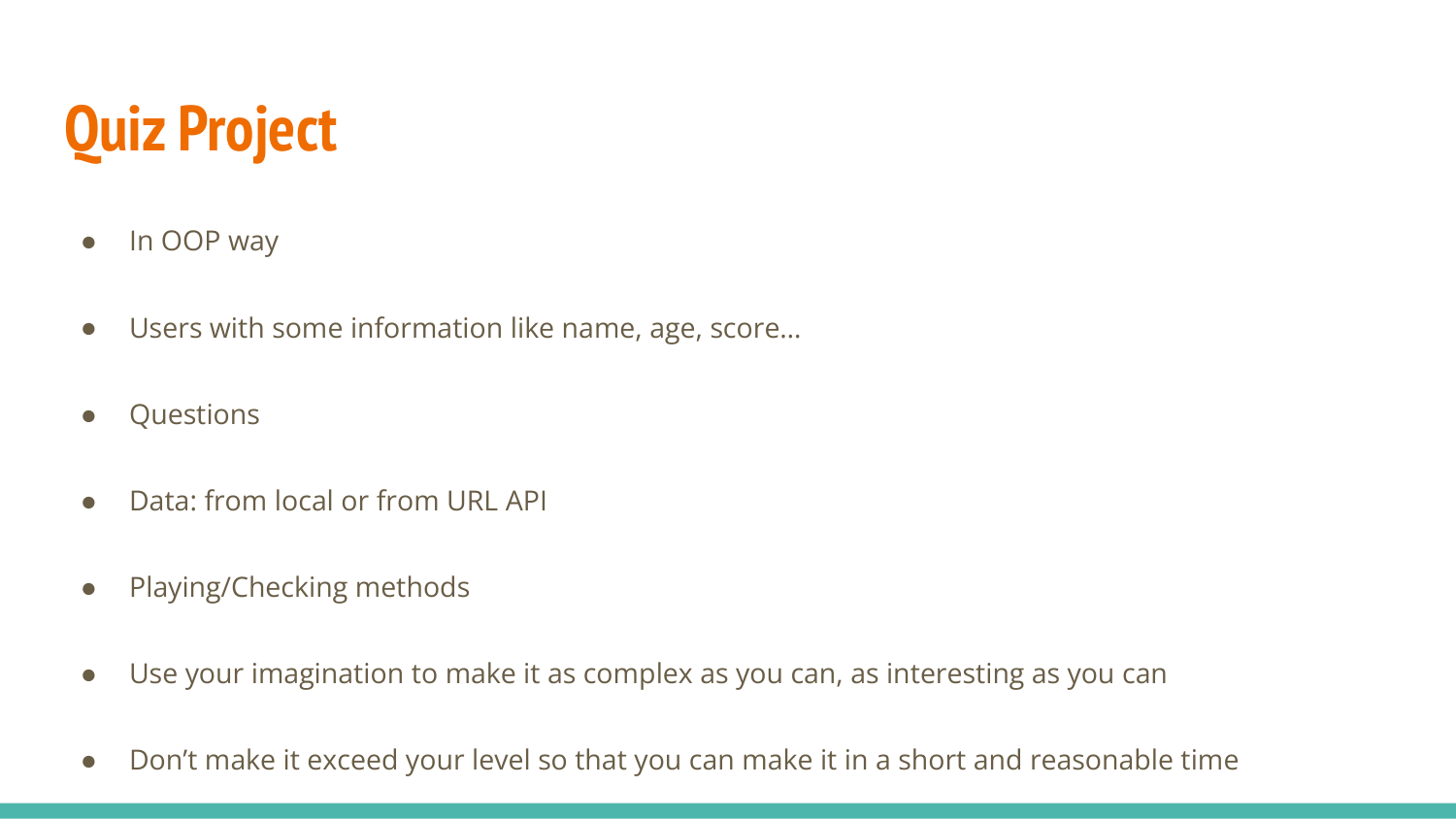

# Quiz Project
In OOP way

Users with some information like name, age, score…

Questions

Data: from local or from URL API

Playing/Checking methods

Use your imagination to make it as complex as you can, as interesting as you can

Don’t make it exceed your level so that you can make it in a short and reasonable time